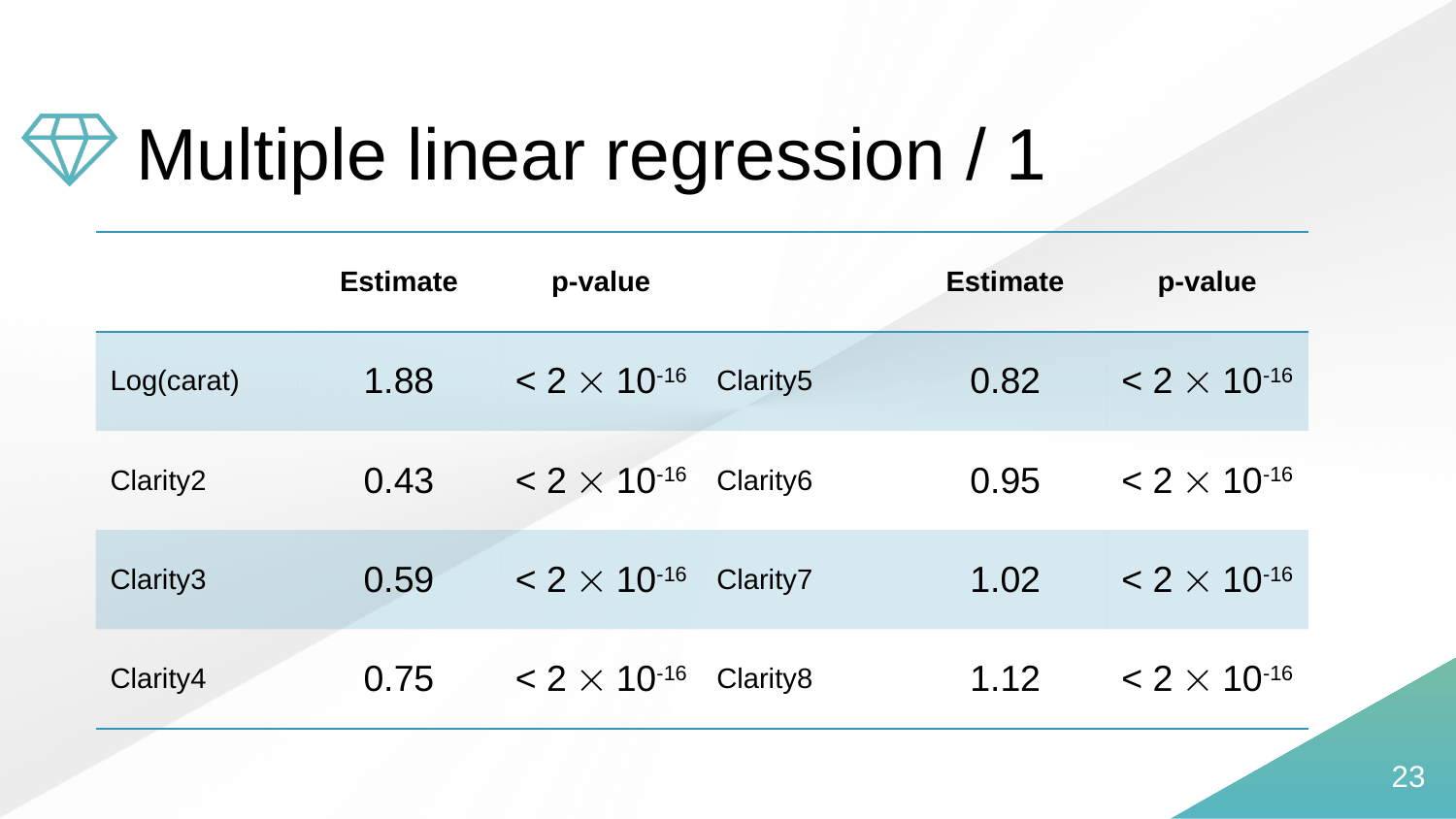

# Multiple linear regression / 1
|  | Estimate | p-value |  | Estimate | p-value |
| --- | --- | --- | --- | --- | --- |
| Log(carat) | 1.88 | < 2 × 10-16 | Clarity5 | 0.82 | < 2 × 10-16 |
| Clarity2 | 0.43 | < 2 × 10-16 | Clarity6 | 0.95 | < 2 × 10-16 |
| Clarity3 | 0.59 | < 2 × 10-16 | Clarity7 | 1.02 | < 2 × 10-16 |
| Clarity4 | 0.75 | < 2 × 10-16 | Clarity8 | 1.12 | < 2 × 10-16 |
23